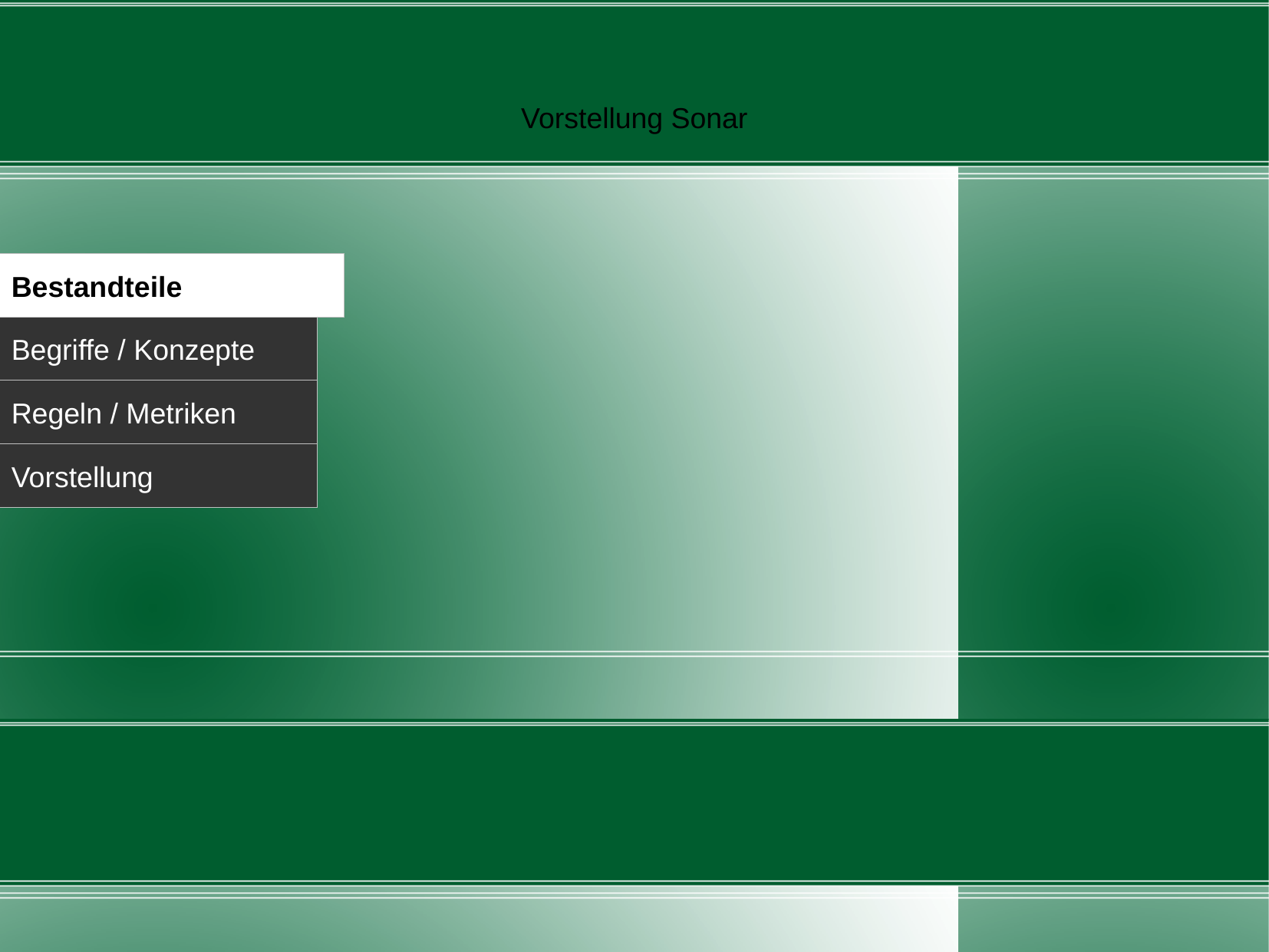

Vorstellung Sonar

Bestandteile
Begriffe / Konzepte
Regeln / Metriken
Vorstellung